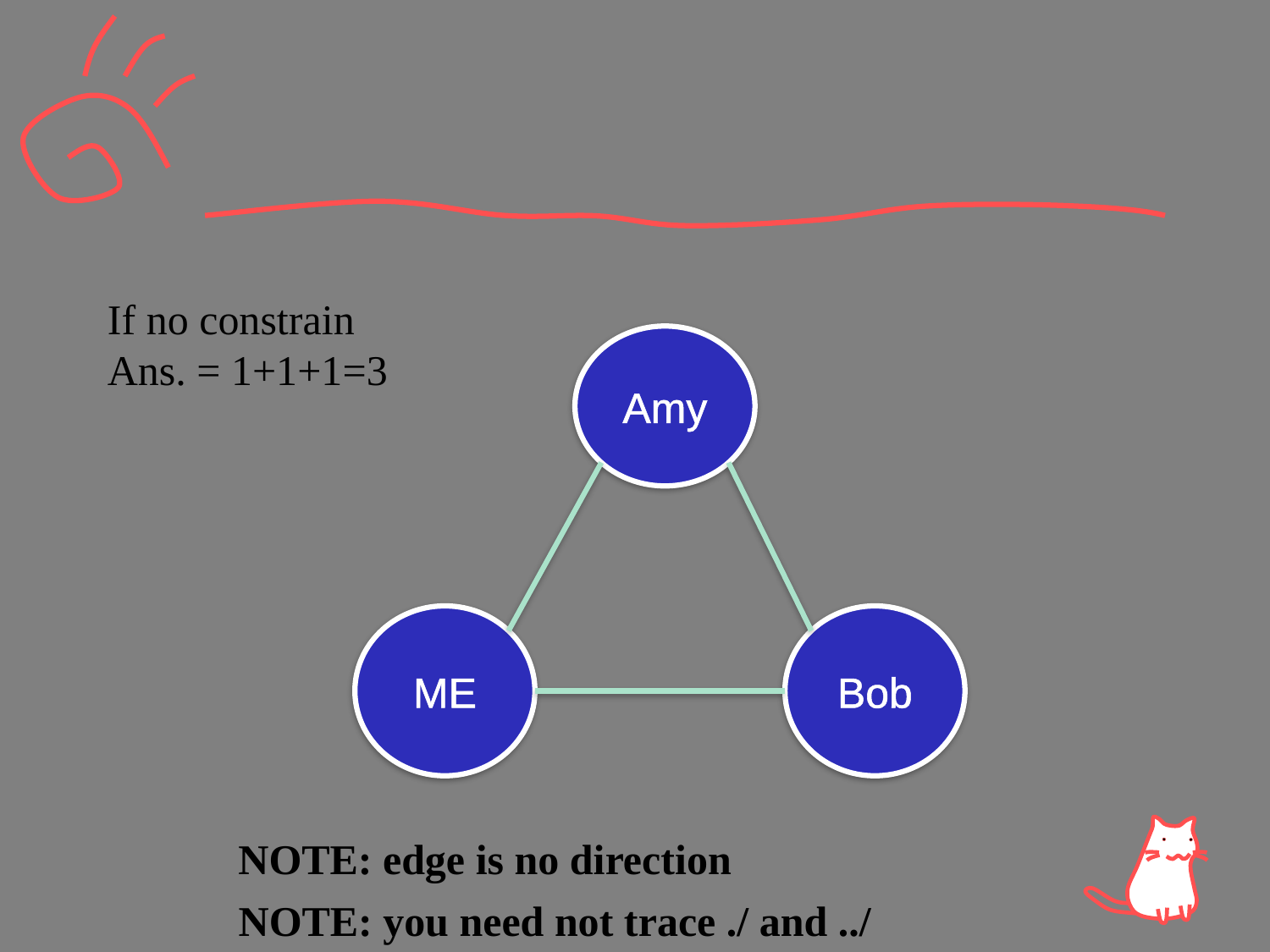

If no constrain
Ans. = 1+1+1=3

Amy
ME
Bob
NOTE: edge is no direction
NOTE: you need not trace ./ and ../